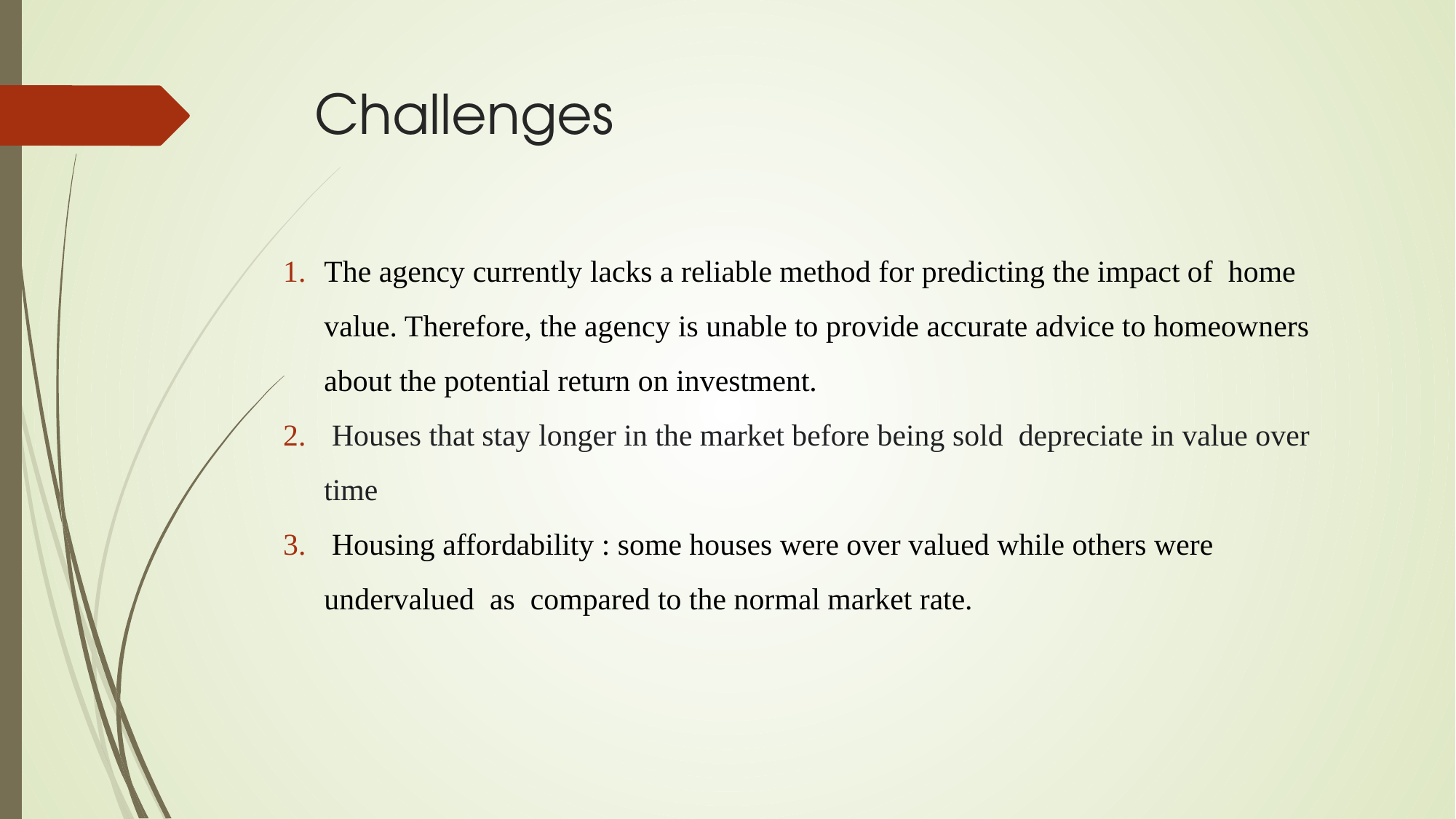

# Challenges
The agency currently lacks a reliable method for predicting the impact of  home value. Therefore, the agency is unable to provide accurate advice to homeowners about the potential return on investment.
 Houses that stay longer in the market before being sold  depreciate in value over time
 Housing affordability : some houses were over valued while others were undervalued  as  compared to the normal market rate.